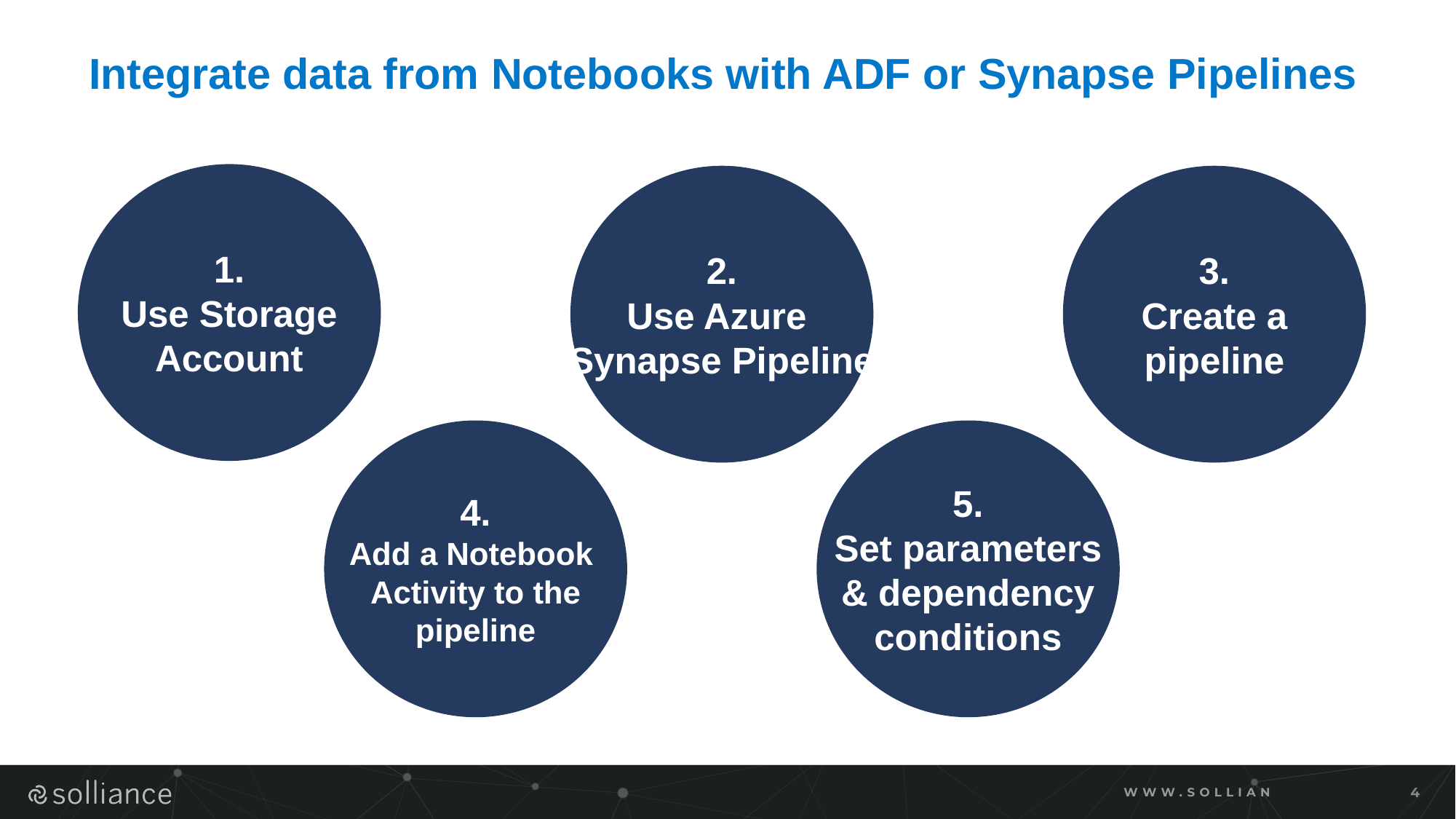

# Integrate data from Notebooks with ADF or Synapse Pipelines
1.
Use Storage
Account
2.
Use Azure
Synapse Pipeline
3.
Create a
pipeline
4.
Add a Notebook
Activity to the
pipeline
5.
Set parameters
 & dependency
conditions
WWW.SOLLIANCE.NET
4